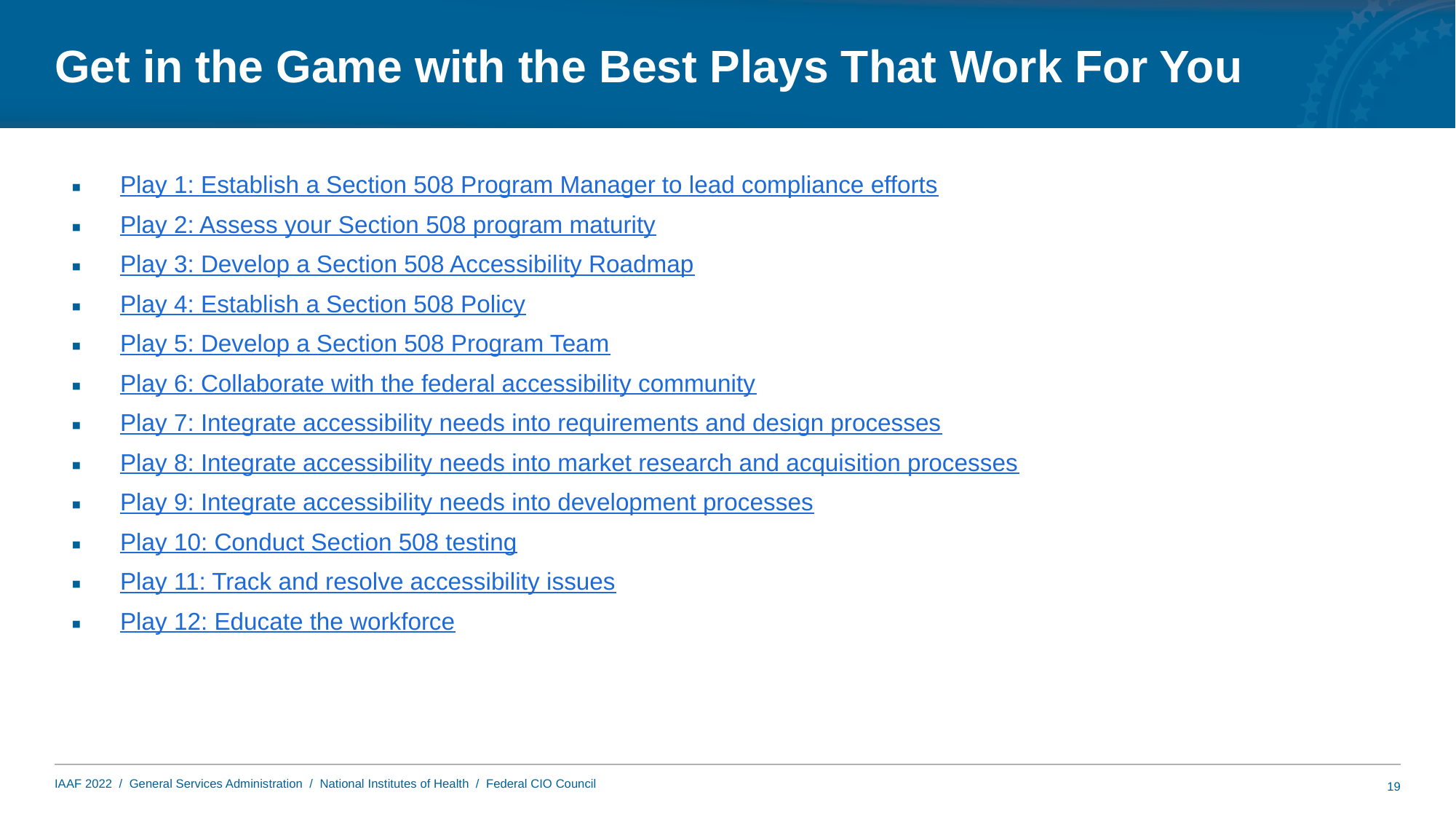

# Get in the Game with the Best Plays That Work For You
Play 1: Establish a Section 508 Program Manager to lead compliance efforts
Play 2: Assess your Section 508 program maturity
Play 3: Develop a Section 508 Accessibility Roadmap
Play 4: Establish a Section 508 Policy
Play 5: Develop a Section 508 Program Team
Play 6: Collaborate with the federal accessibility community
Play 7: Integrate accessibility needs into requirements and design processes
Play 8: Integrate accessibility needs into market research and acquisition processes
Play 9: Integrate accessibility needs into development processes
Play 10: Conduct Section 508 testing
Play 11: Track and resolve accessibility issues
Play 12: Educate the workforce
19